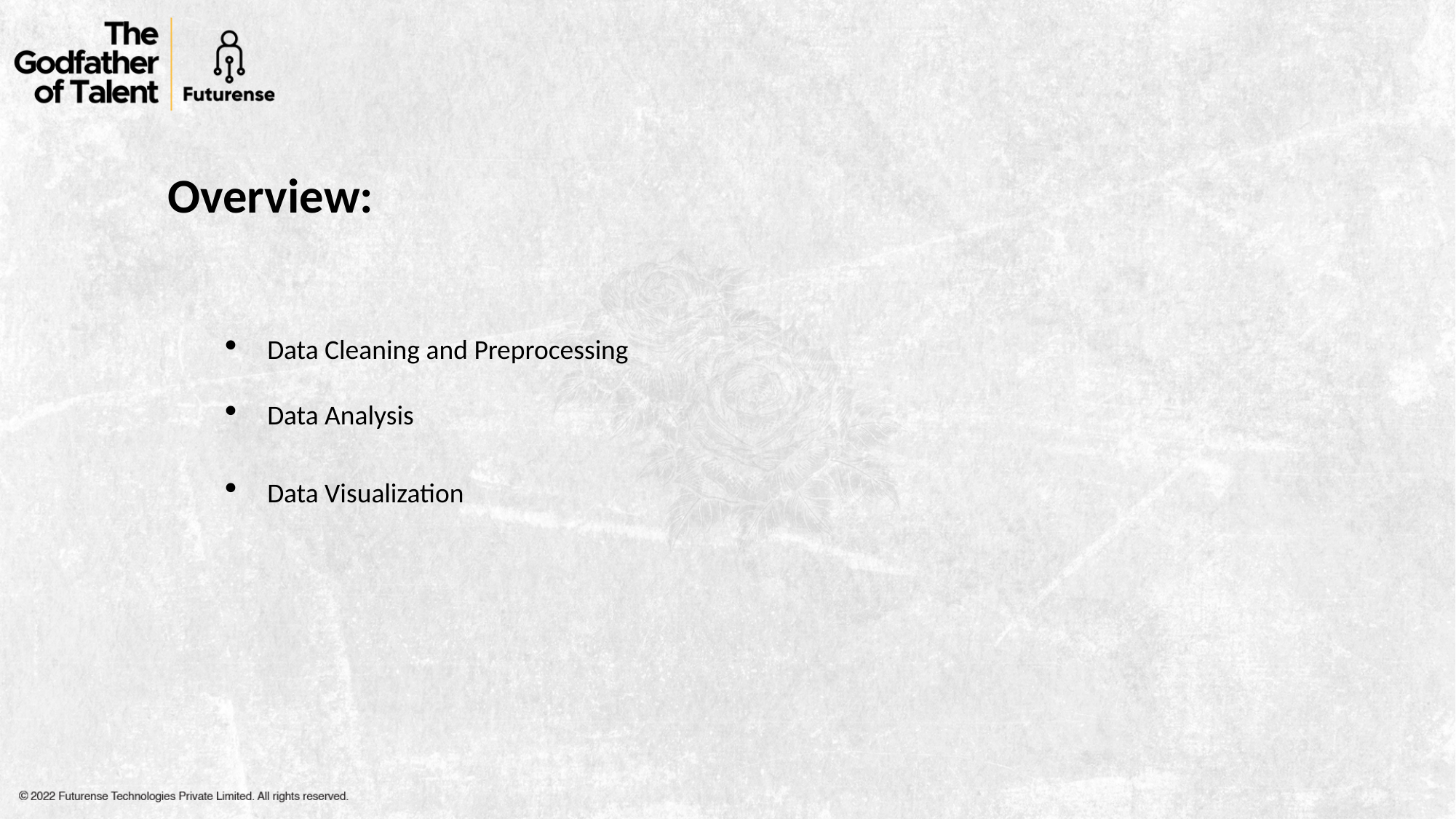

Overview:
Data Cleaning and Preprocessing
Data Analysis
Data Visualization